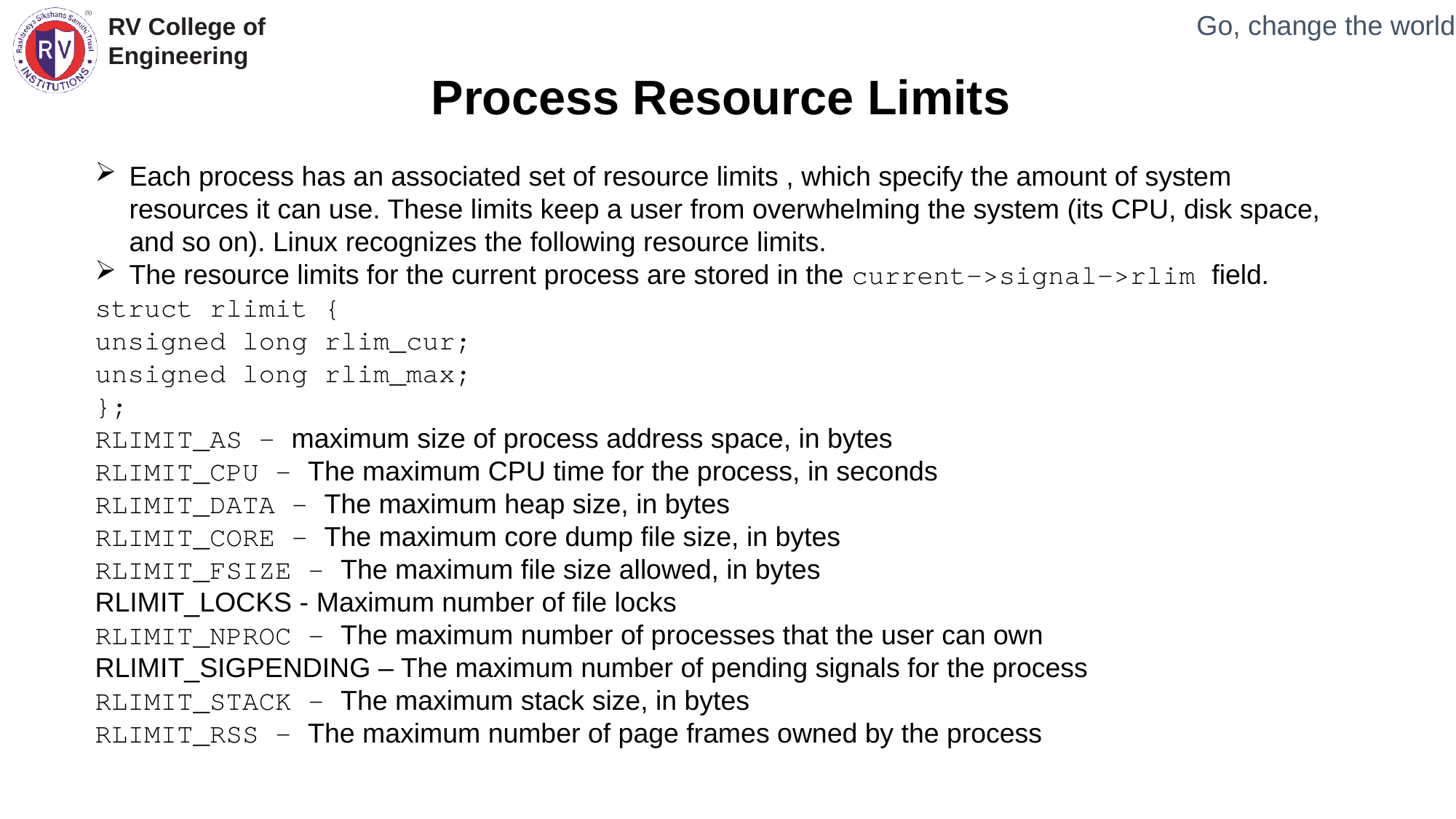

Process Resource Limits
Each process has an associated set of resource limits , which specify the amount of system resources it can use. These limits keep a user from overwhelming the system (its CPU, disk space, and so on). Linux recognizes the following resource limits.
The resource limits for the current process are stored in the current->signal->rlim field.
struct rlimit {
unsigned long rlim_cur;
unsigned long rlim_max;
};
RLIMIT_AS - maximum size of process address space, in bytes
RLIMIT_CPU - The maximum CPU time for the process, in seconds
RLIMIT_DATA - The maximum heap size, in bytes
RLIMIT_CORE - The maximum core dump file size, in bytes
RLIMIT_FSIZE - The maximum file size allowed, in bytes
RLIMIT_LOCKS - Maximum number of file locks
RLIMIT_NPROC - The maximum number of processes that the user can own
RLIMIT_SIGPENDING – The maximum number of pending signals for the process
RLIMIT_STACK - The maximum stack size, in bytes
RLIMIT_RSS - The maximum number of page frames owned by the process